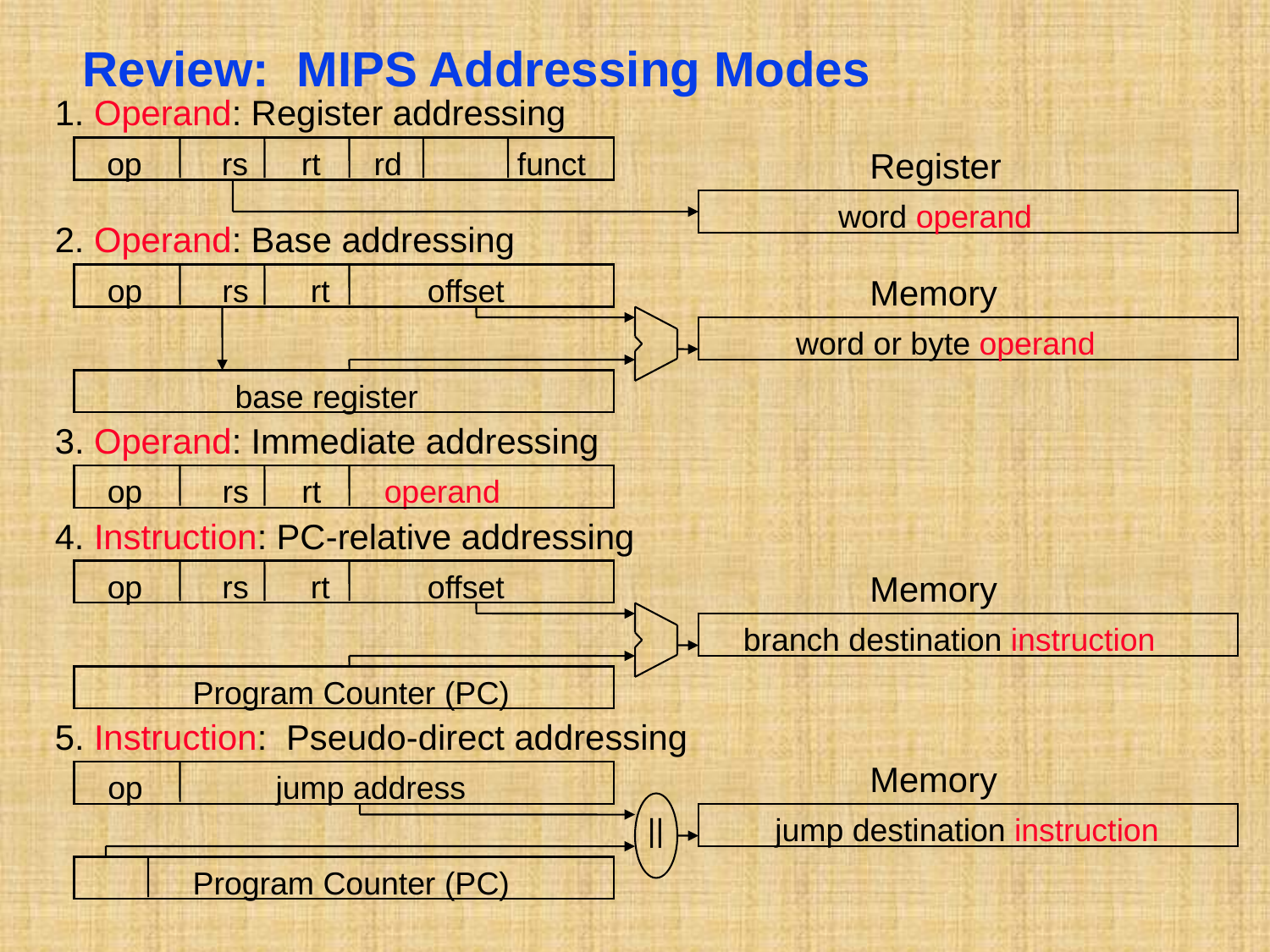

# Review:  MIPS Addressing Modes
1. Operand: Register addressing

op         rs      rt      rd             funct

Register

word operand
2. Operand: Base addressing

op         rs       rt           offset

Memory

word or byte operand

base register

3. Operand: Immediate addressing

op         rs      rt       operand

4. Instruction: PC-relative addressing

op         rs       rt           offset

Memory

branch destination instruction

Program Counter (PC)
5. Instruction:  Pseudo-direct addressing
Memory

op               jump address

||

jump destination instruction

Program Counter (PC)